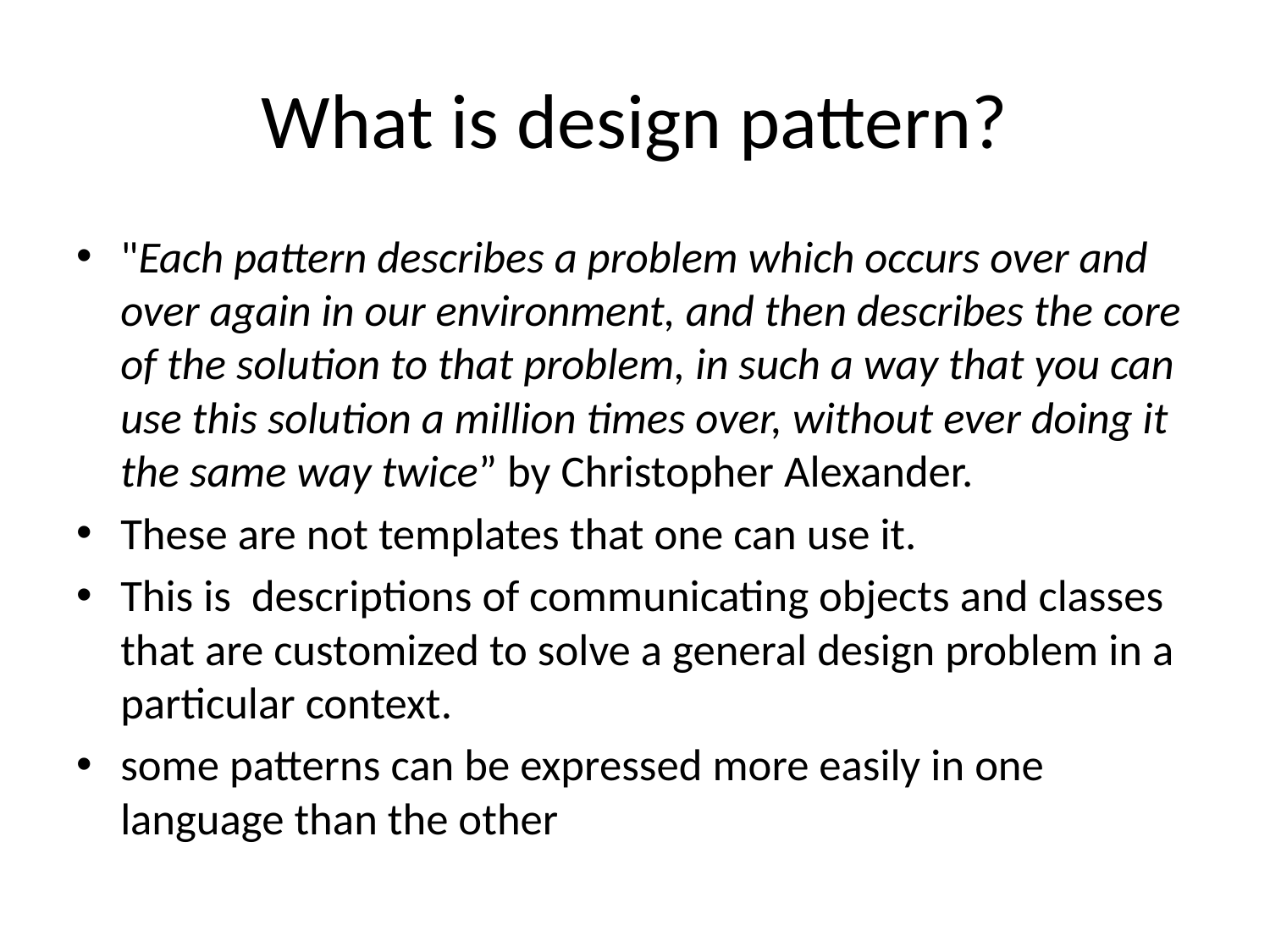

# What is design pattern?
"Each pattern describes a problem which occurs over and over again in our environment, and then describes the core of the solution to that problem, in such a way that you can use this solution a million times over, without ever doing it the same way twice” by Christopher Alexander.
These are not templates that one can use it.
This is  descriptions of communicating objects and classes that are customized to solve a general design problem in a particular context.
some patterns can be expressed more easily in one language than the other